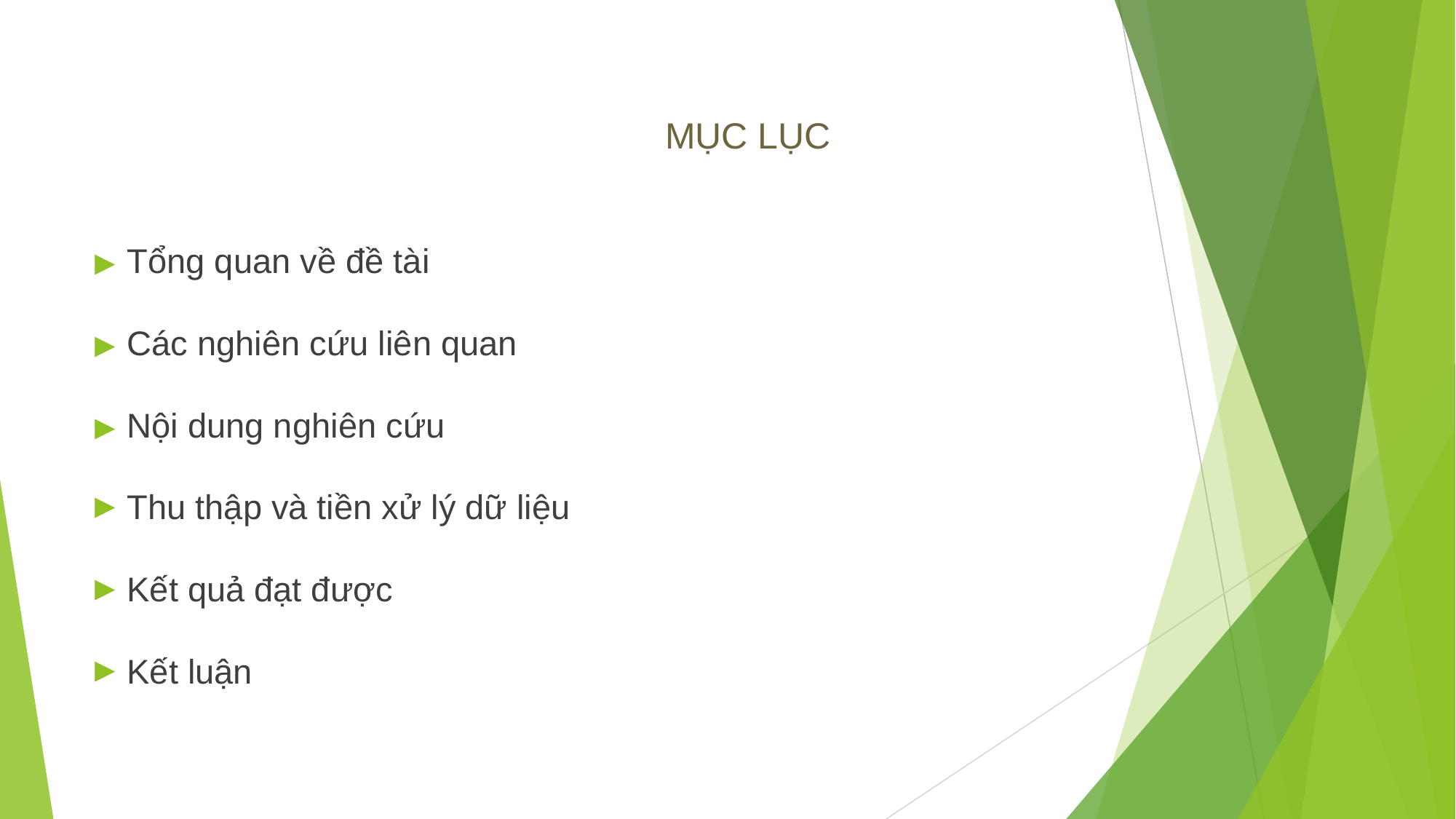

# MỤC LỤC

Tổng quan về đề tài

Các nghiên cứu liên quan

Nội dung nghiên cứu

Thu thập và tiền xử lý dữ liệu

Kết quả đạt được

Kết luận